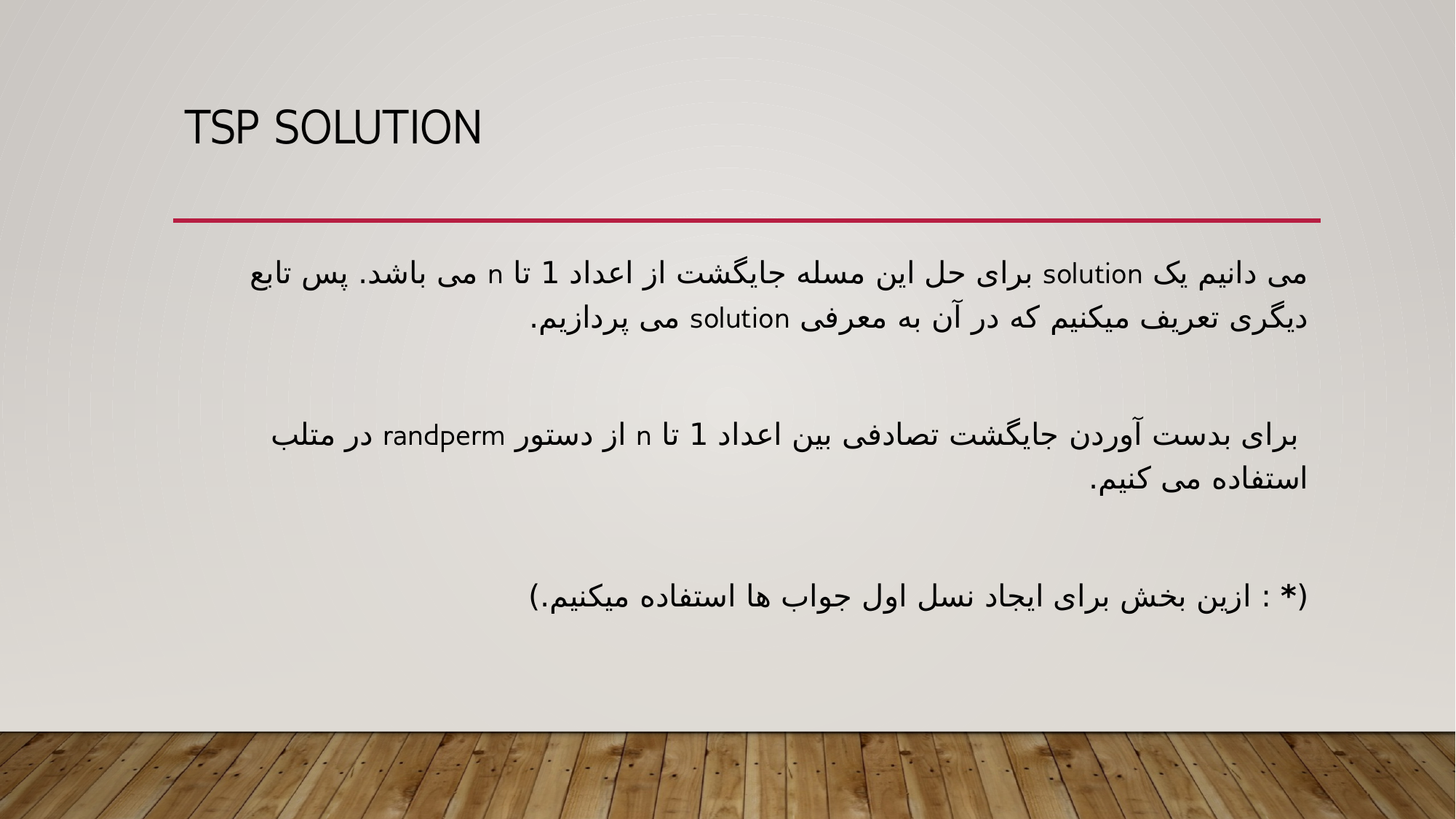

# TSP Solution
می دانیم یک solution برای حل این مسله جایگشت از اعداد 1 تا n می باشد. پس تابع دیگری تعریف میکنیم که در آن به معرفی solution می پردازیم.

 برای بدست آوردن جایگشت تصادفی بین اعداد 1 تا n از دستور randperm در متلب استفاده می کنیم.

(* : ازین بخش برای ایجاد نسل اول جواب ها استفاده میکنیم.)